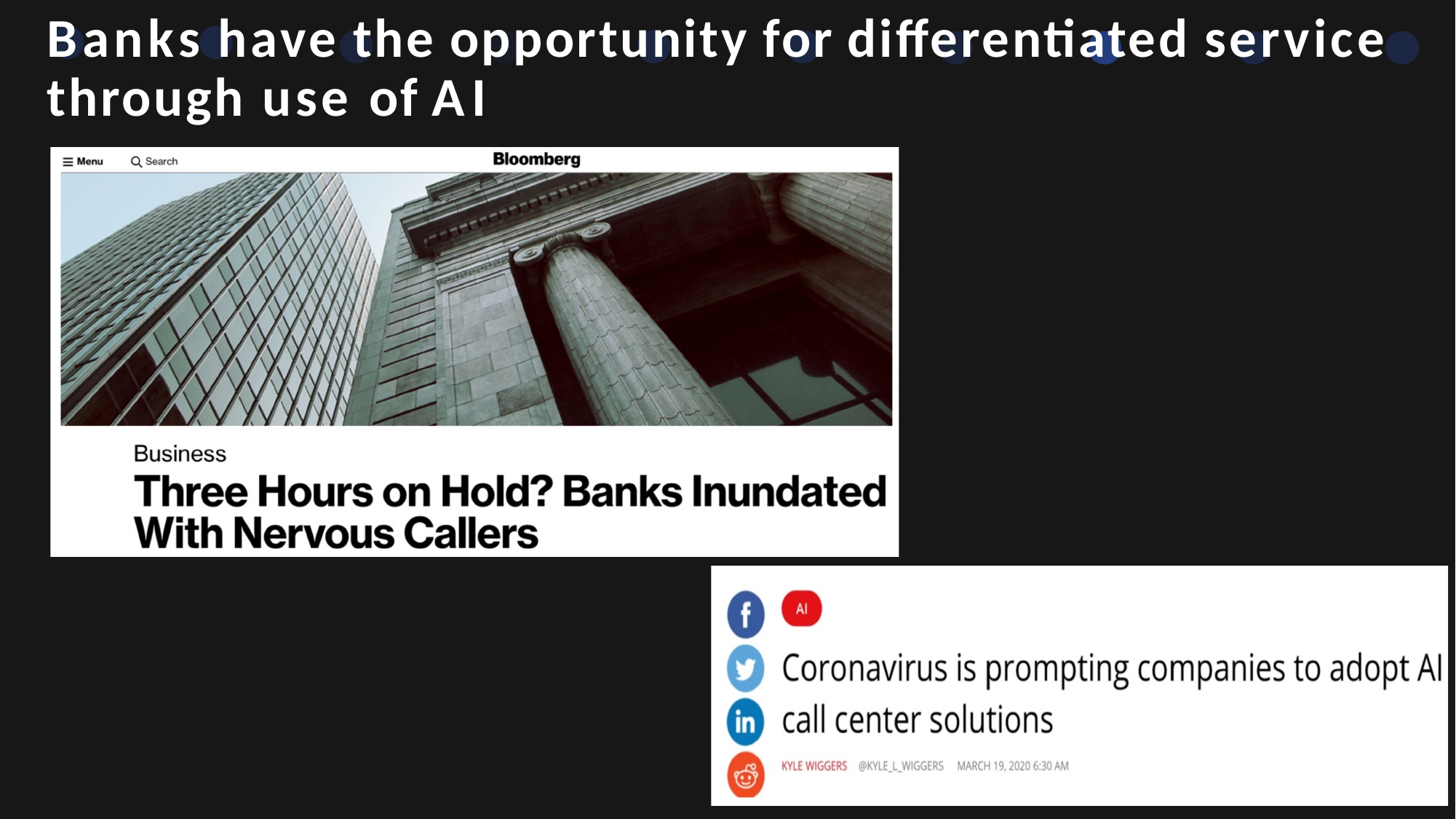

# Banks have the opportunity for differentiated service  through use of AI